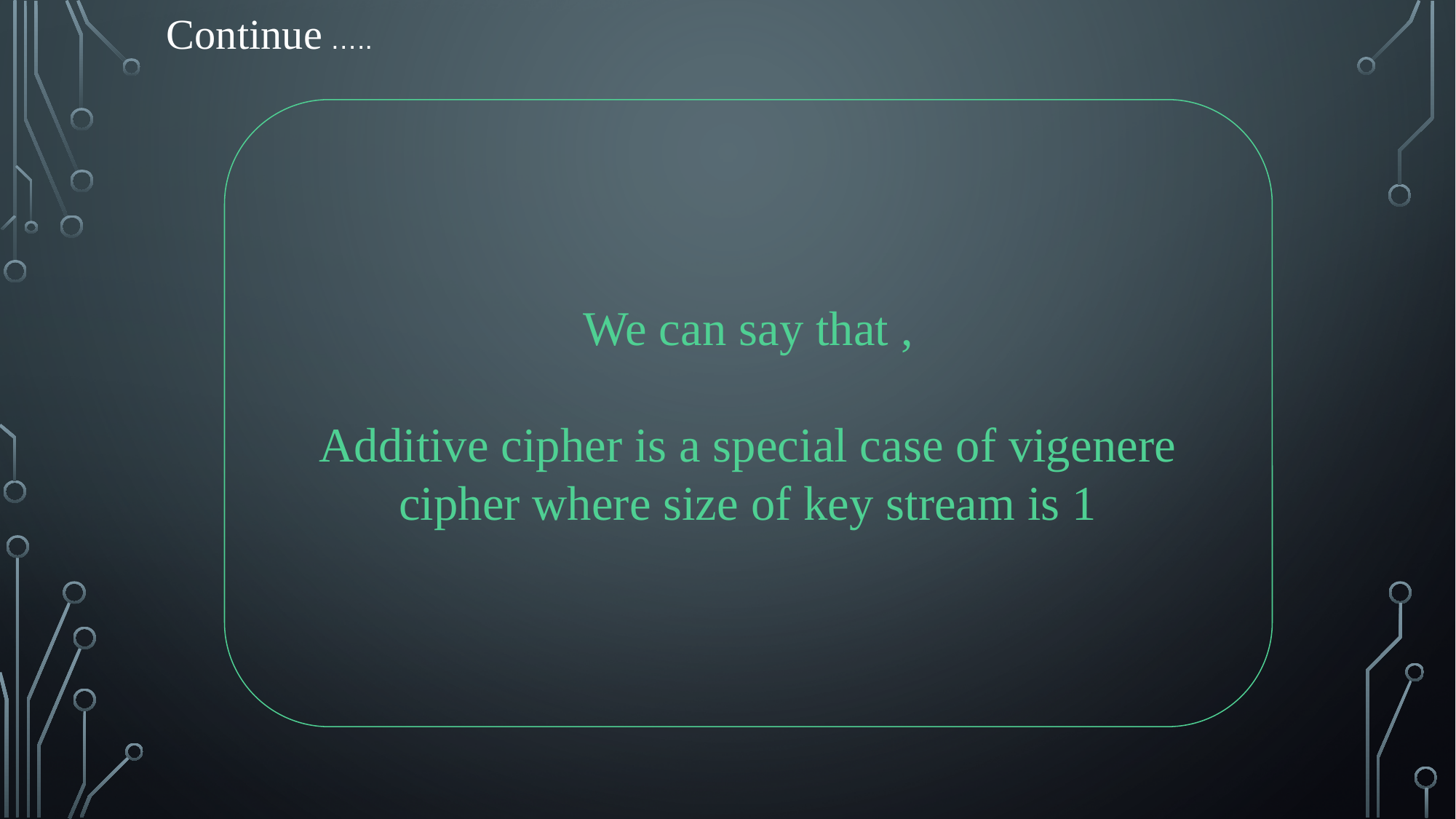

Continue …..
We can say that ,

Additive cipher is a special case of vigenere cipher where size of key stream is 1